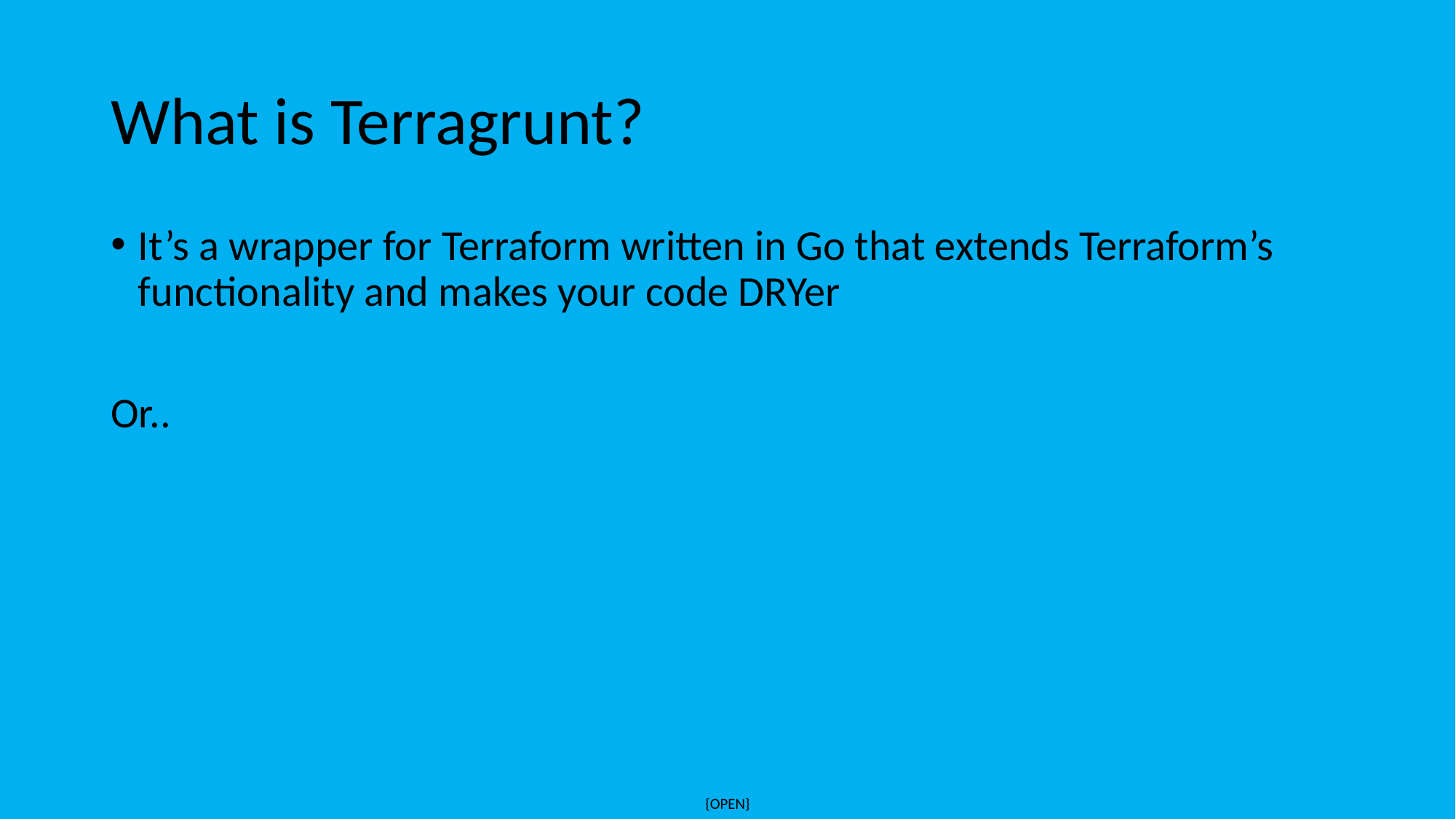

# What is Terragrunt?
It’s a wrapper for Terraform written in Go that extends Terraform’s functionality and makes your code DRYer

Or..